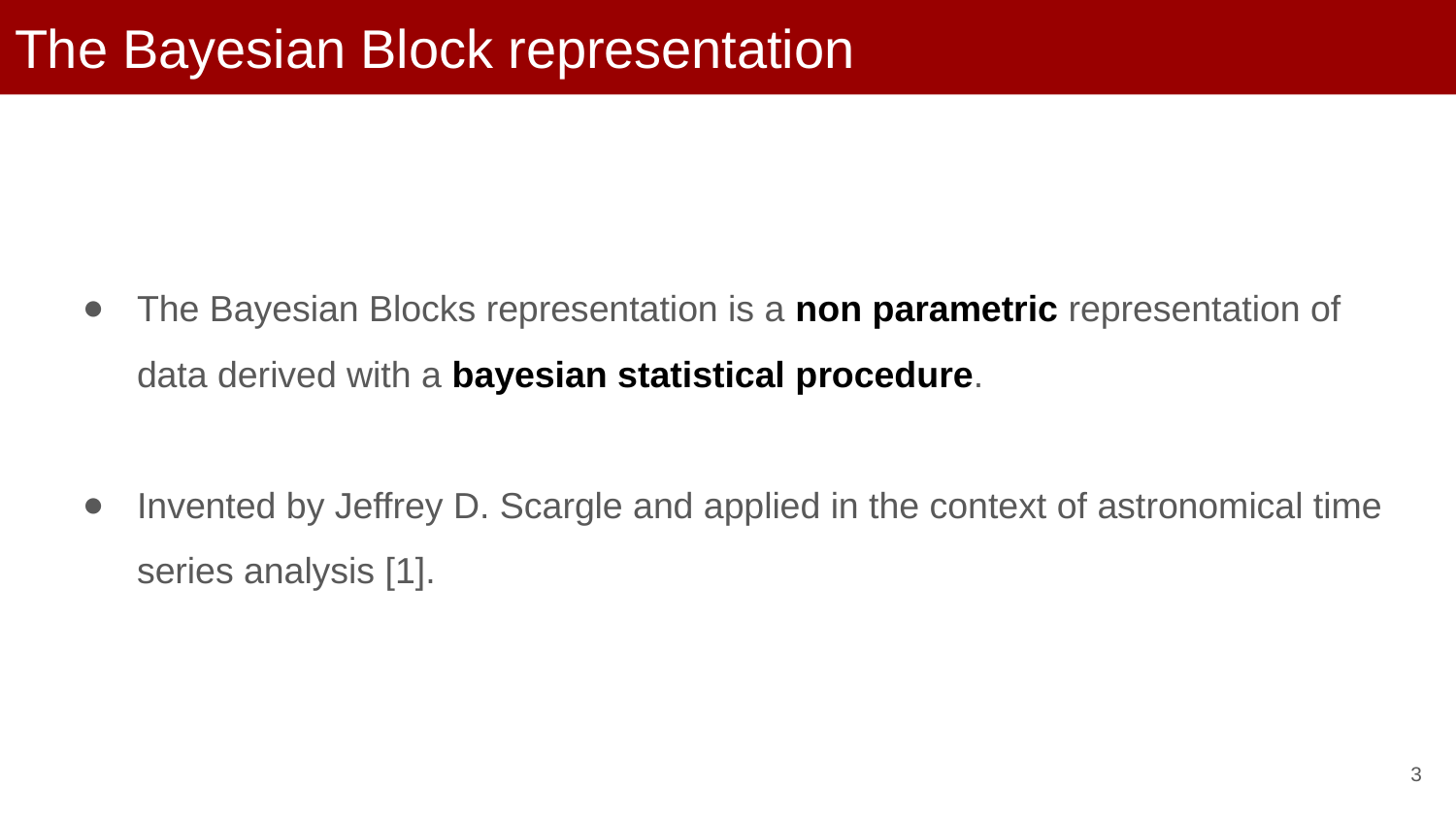

# The Bayesian Block representation
The Bayesian Blocks representation is a non parametric representation of data derived with a bayesian statistical procedure.

Invented by Jeffrey D. Scargle and applied in the context of astronomical time series analysis [1].

3